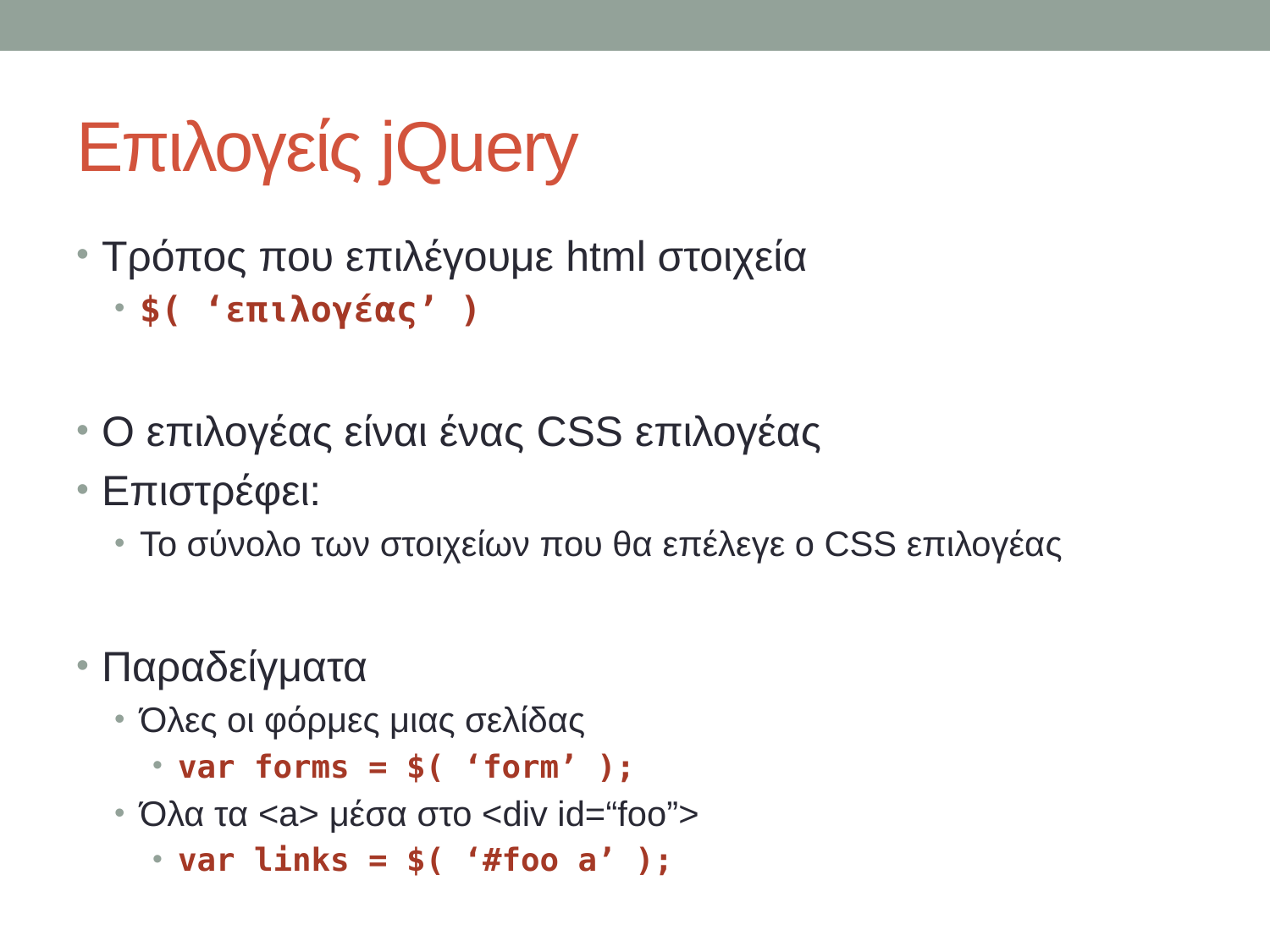

# Επιλογείς jQuery
Τρόπος που επιλέγουμε html στοιχεία
$( ‘επιλογέας’ )

Ο επιλογέας είναι ένας CSS επιλογέας
Επιστρέφει:
Το σύνολο των στοιχείων που θα επέλεγε ο CSS επιλογέας

Παραδείγματα
Όλες οι φόρμες μιας σελίδας
var forms = $( ‘form’ );
Όλα τα <a> μέσα στο <div id=“foo”>
var links = $( ‘#foo a’ );